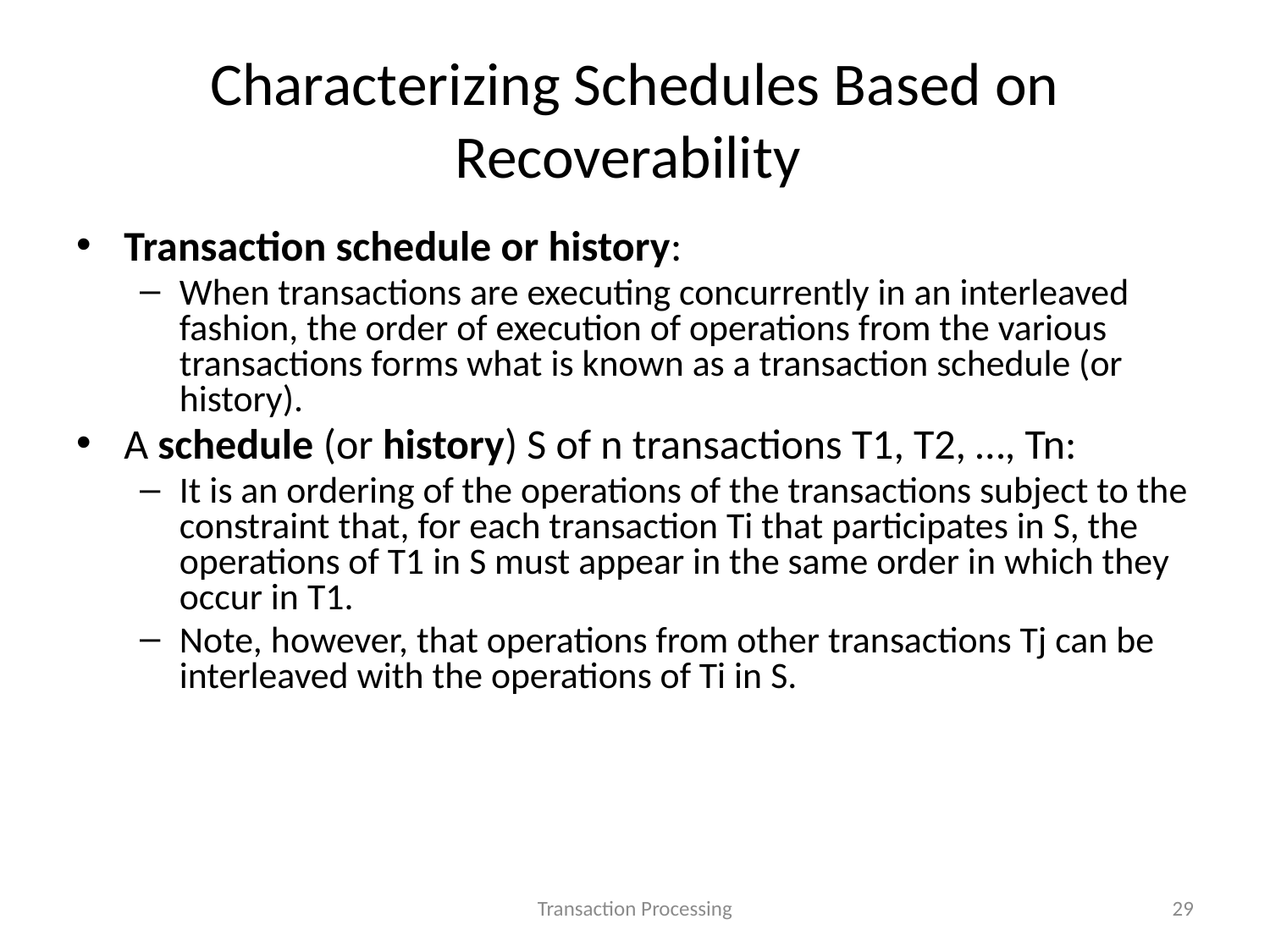

# Characterizing Schedules Based on Recoverability
Transaction schedule or history:
When transactions are executing concurrently in an interleaved fashion, the order of execution of operations from the various transactions forms what is known as a transaction schedule (or history).
A schedule (or history) S of n transactions T1, T2, …, Tn:
It is an ordering of the operations of the transactions subject to the constraint that, for each transaction Ti that participates in S, the operations of T1 in S must appear in the same order in which they occur in T1.
Note, however, that operations from other transactions Tj can be interleaved with the operations of Ti in S.

Transaction Processing
29